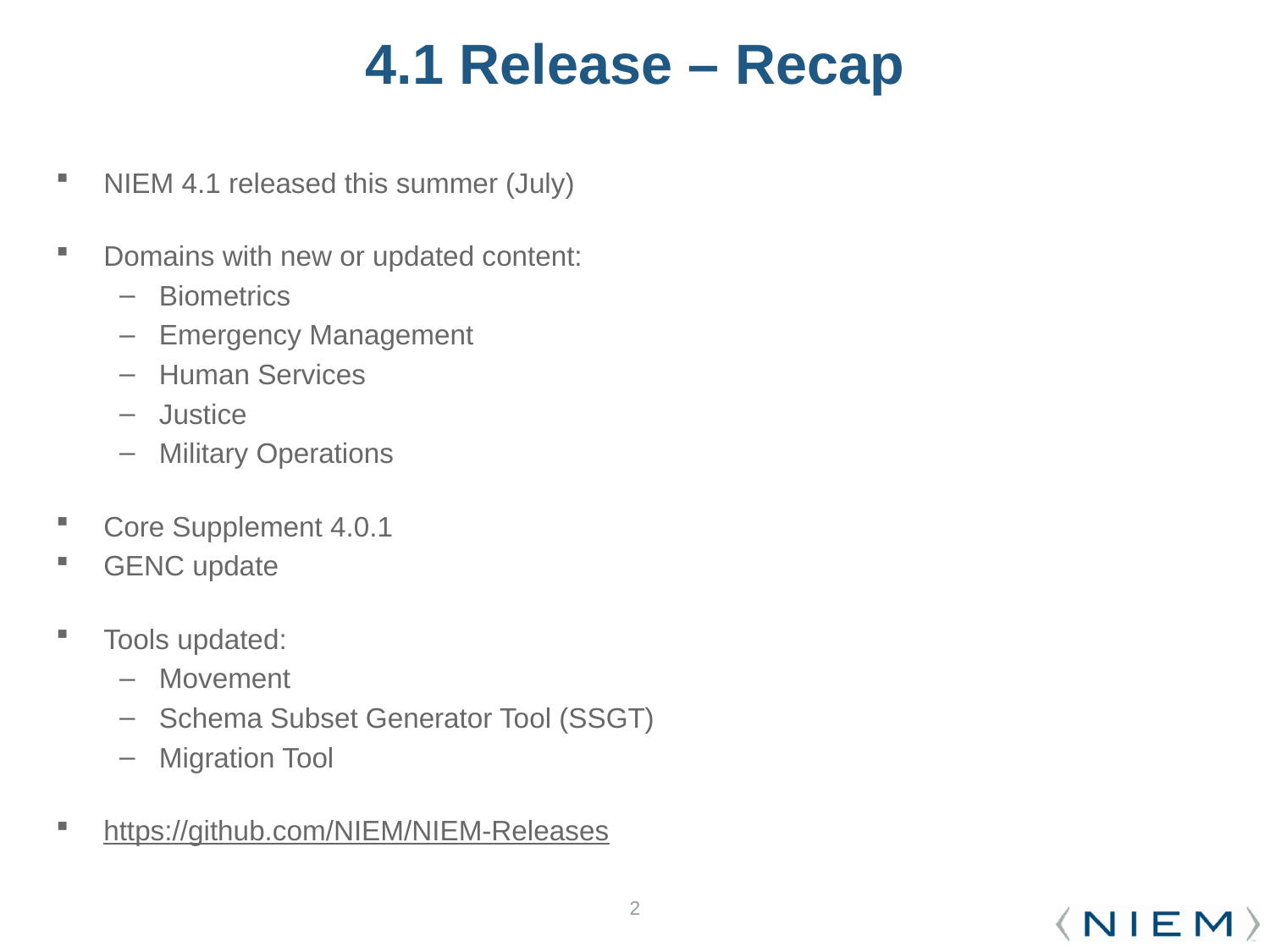

# 4.1 Release – Recap
NIEM 4.1 released this summer (July)
Domains with new or updated content:
Biometrics
Emergency Management
Human Services
Justice
Military Operations
Core Supplement 4.0.1
GENC update
Tools updated:
Movement
Schema Subset Generator Tool (SSGT)
Migration Tool
https://github.com/NIEM/NIEM-Releases

2